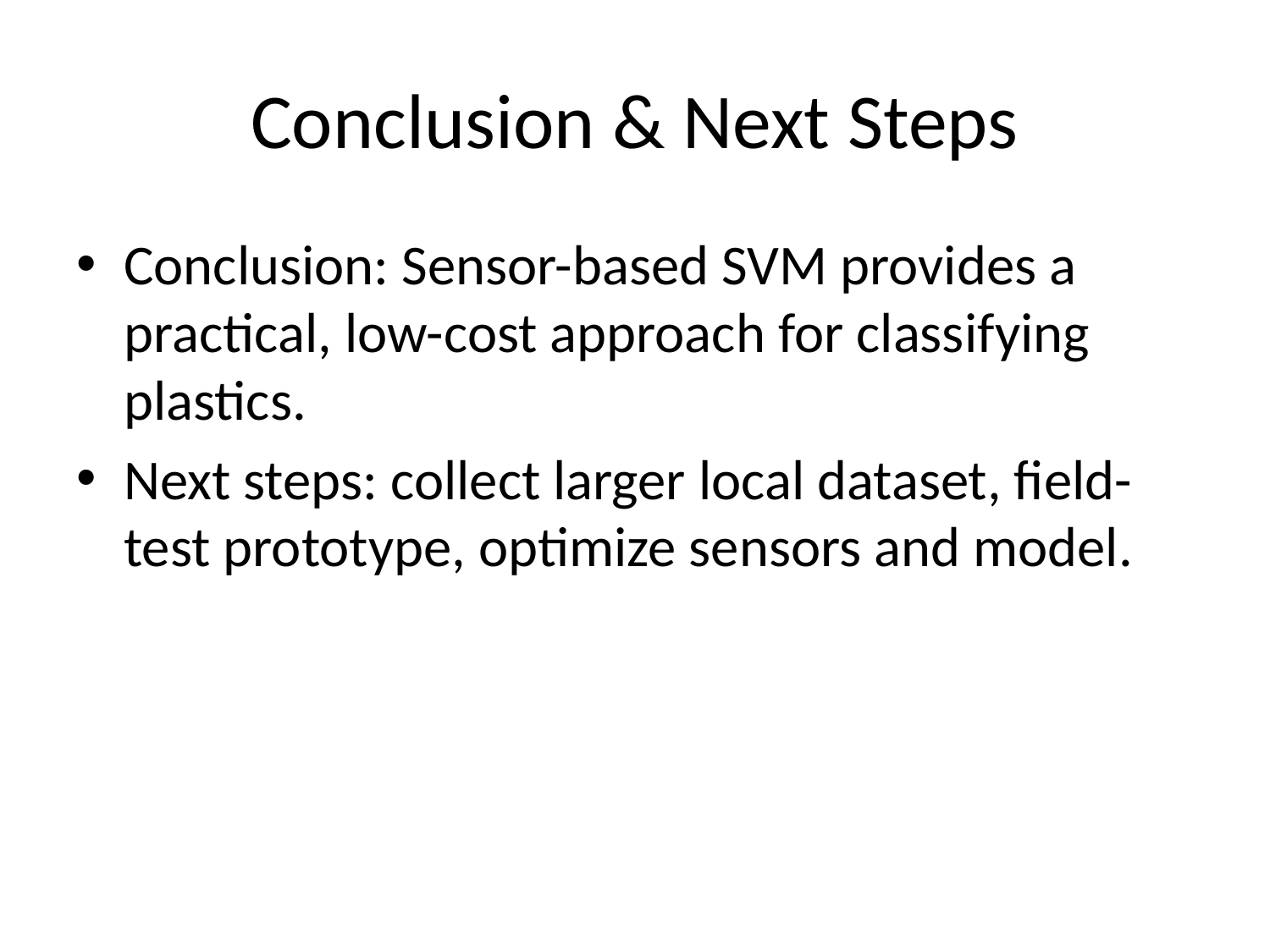

# Conclusion & Next Steps
Conclusion: Sensor-based SVM provides a practical, low-cost approach for classifying plastics.
Next steps: collect larger local dataset, field-test prototype, optimize sensors and model.